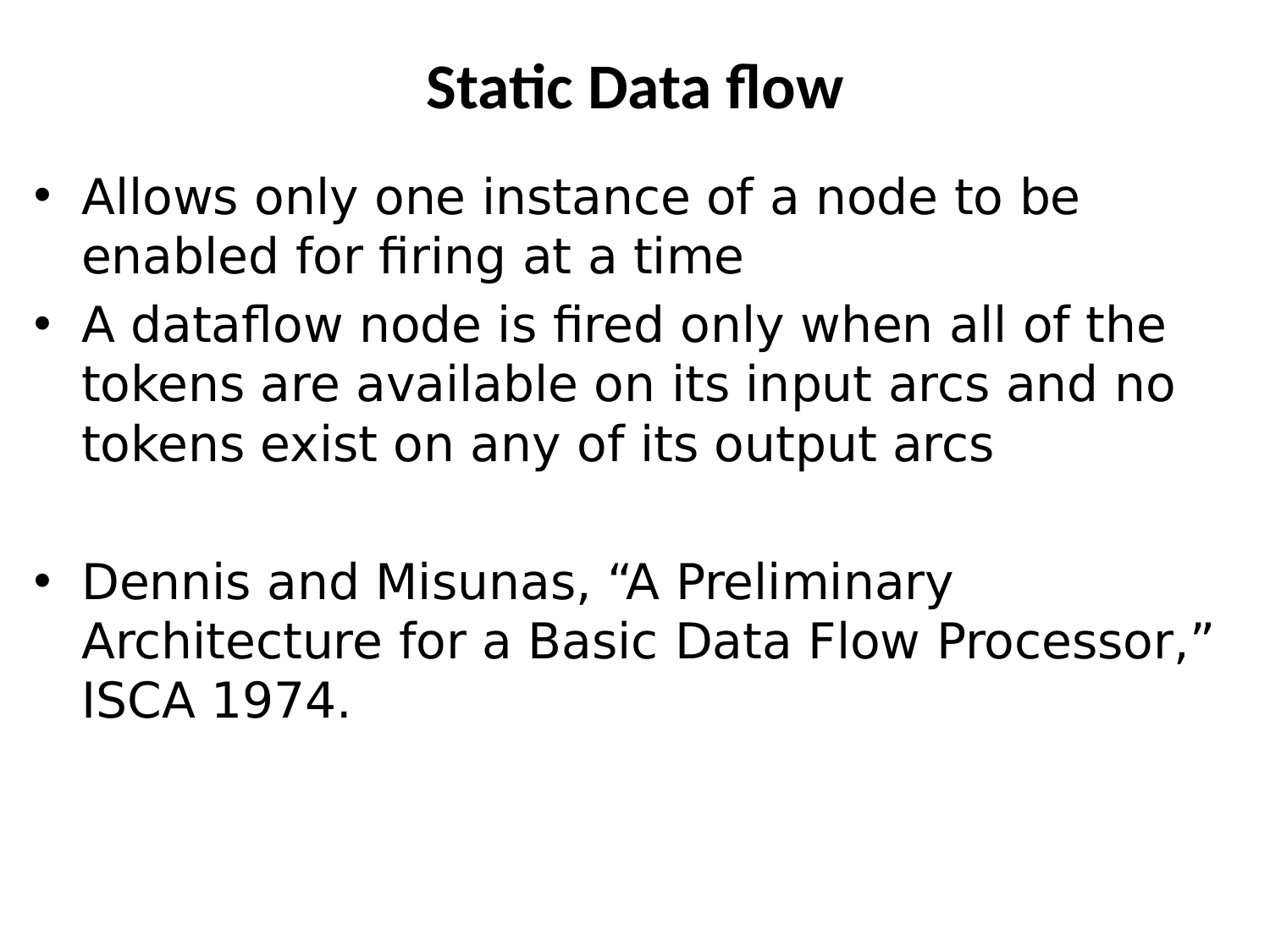

# Static Data flow
Allows only one instance of a node to be enabled for firing at a time
A dataflow node is fired only when all of the tokens are available on its input arcs and no tokens exist on any of its output arcs

Dennis and Misunas, “A Preliminary Architecture for a Basic Data Flow Processor,” ISCA 1974.